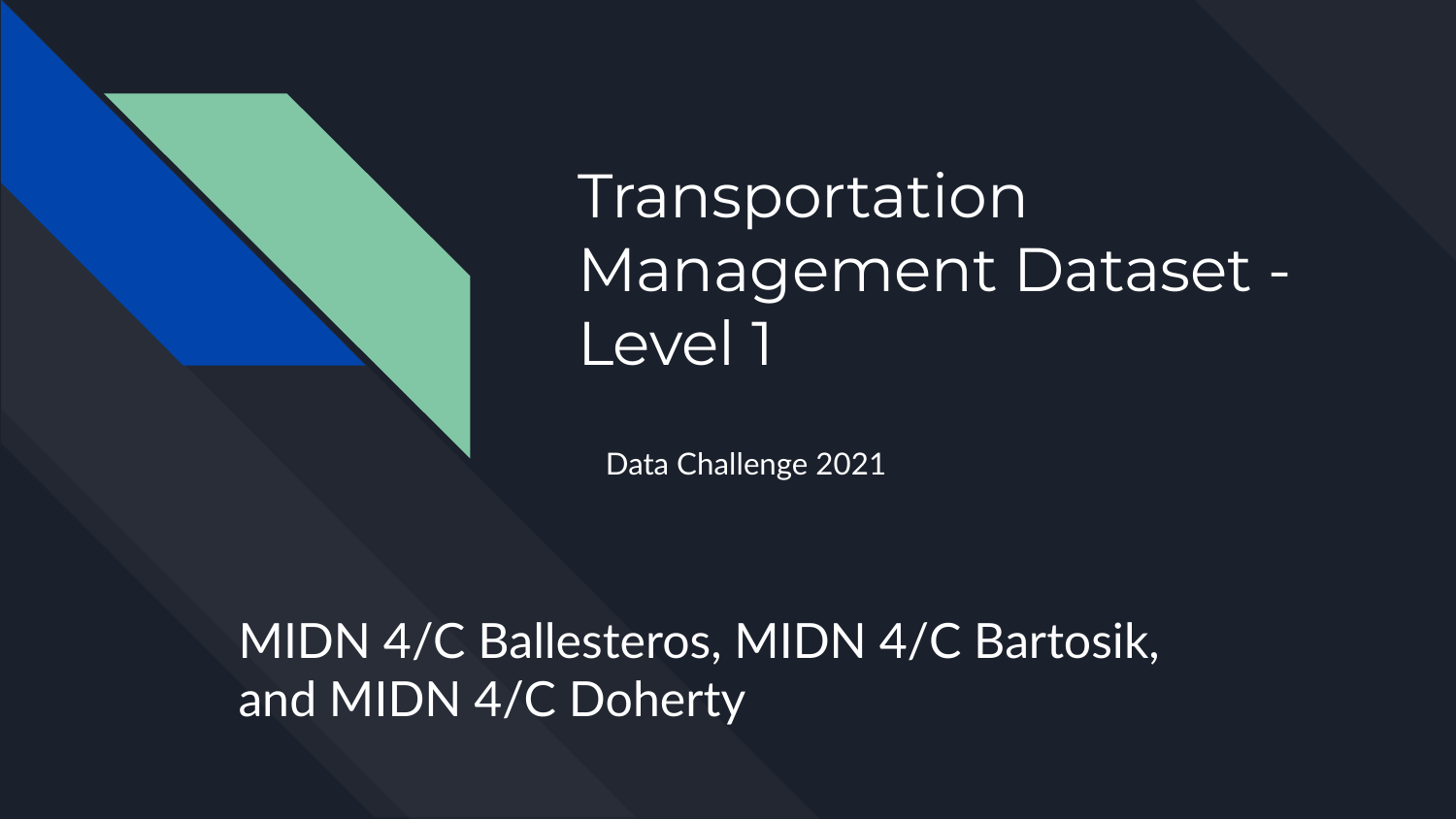

# Transportation Management Dataset - Level 1
Data Challenge 2021
MIDN 4/C Ballesteros, MIDN 4/C Bartosik, and MIDN 4/C Doherty